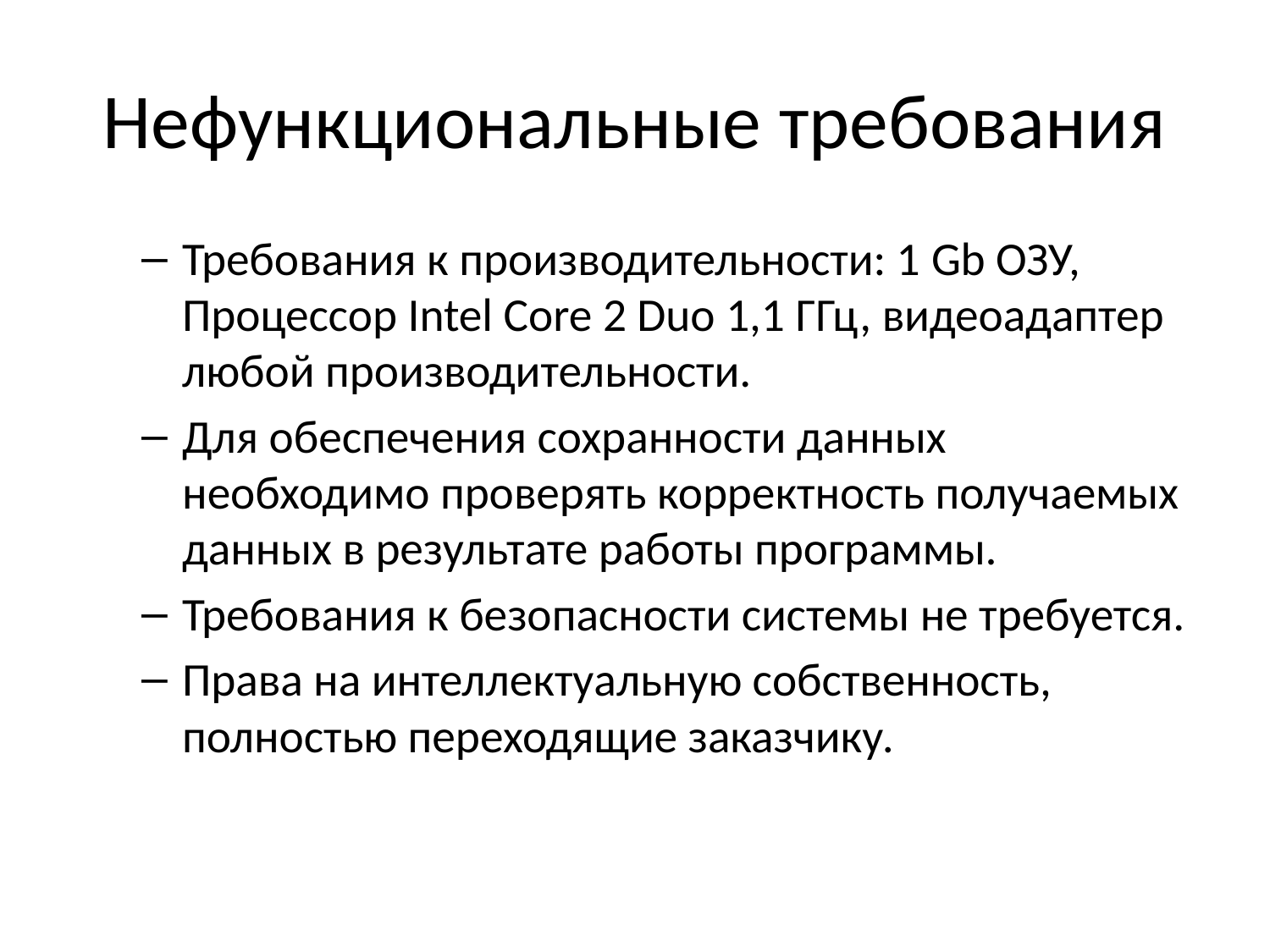

# Нефункциональные требования
Требования к производительности: 1 Gb ОЗУ, Процессор Intel Core 2 Duo 1,1 ГГц, видеоадаптер любой производительности.
Для обеспечения сохранности данных необходимо проверять корректность получаемых данных в результате работы программы.
Требования к безопасности системы не требуется.
Права на интеллектуальную собственность, полностью переходящие заказчику.